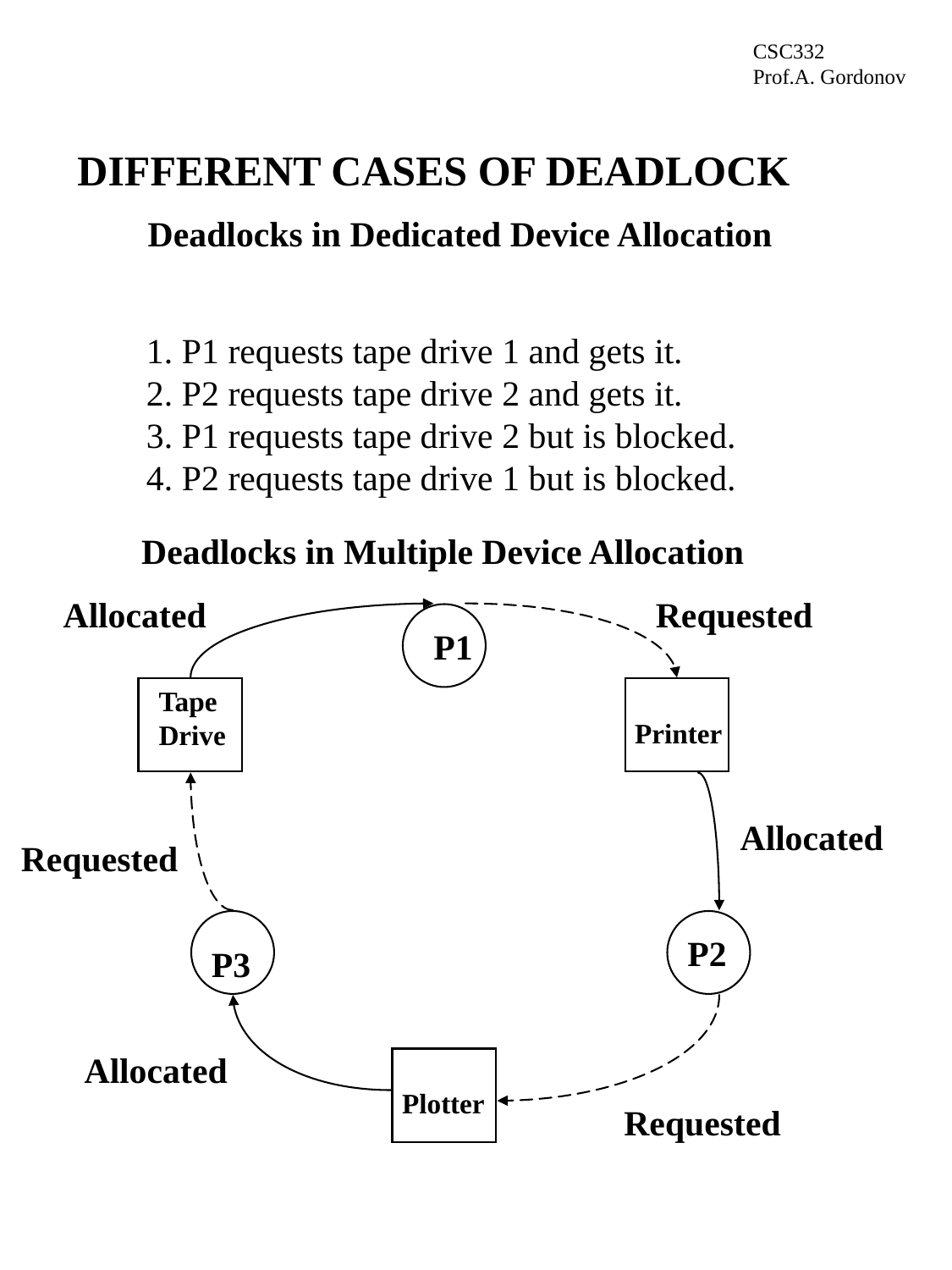

CSC332
Prof.A. Gordonov
# DIFFERENT CASES OF DEADLOCK
Deadlocks in Dedicated Device Allocation
1. P1 requests tape drive 1 and gets it.
2. P2 requests tape drive 2 and gets it.
3. P1 requests tape drive 2 but is blocked.
4. P2 requests tape drive 1 but is blocked.
Deadlocks in Multiple Device Allocation
Allocated
Requested

P1
Tape
Drive

Printer

Allocated
Requested

P2
P3

Allocated

Plotter
Requested